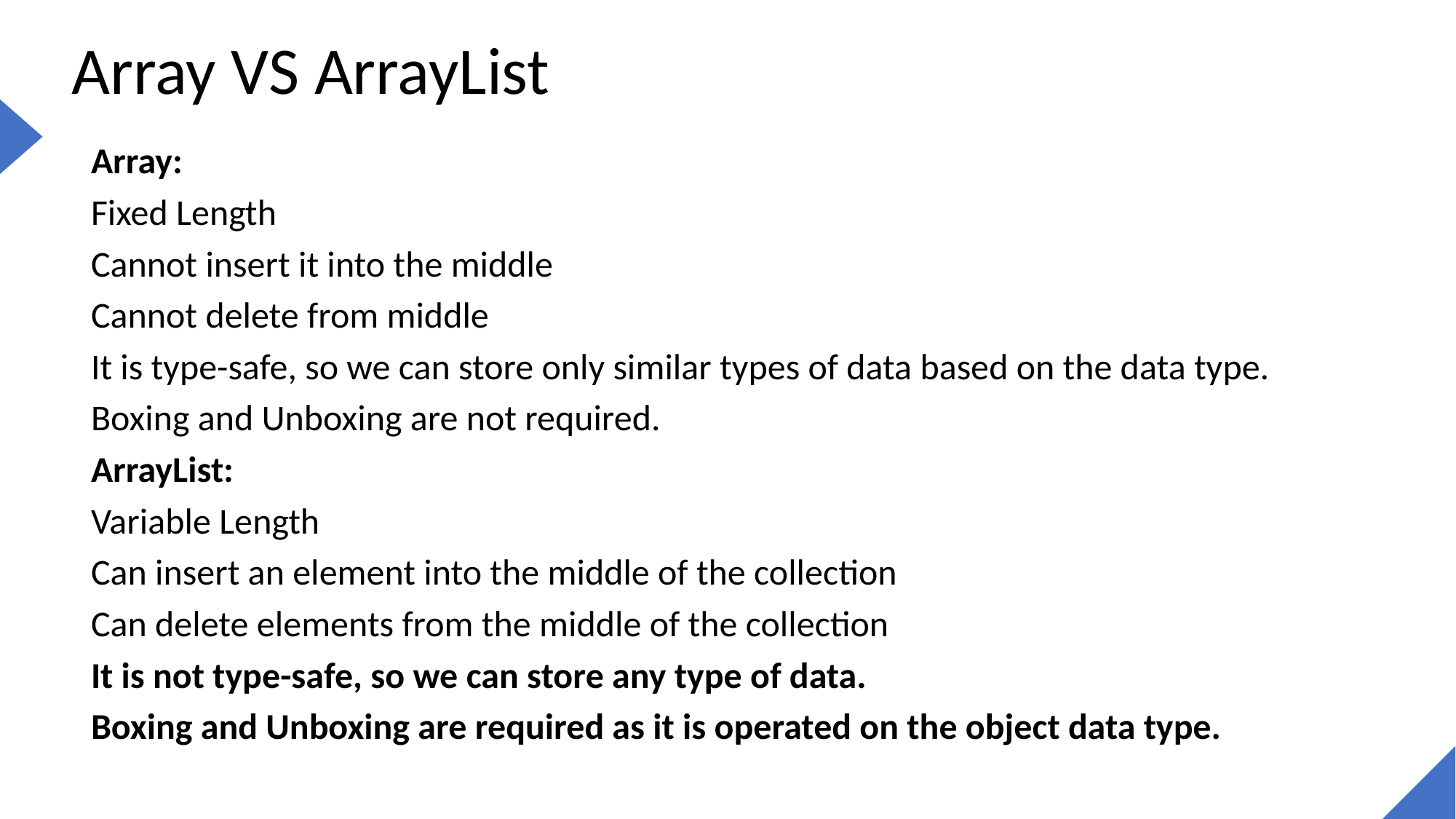

# Array VS ArrayList
Array:
Fixed Length
Cannot insert it into the middle
Cannot delete from middle
It is type-safe, so we can store only similar types of data based on the data type.
Boxing and Unboxing are not required.
ArrayList:
Variable Length
Can insert an element into the middle of the collection
Can delete elements from the middle of the collection
It is not type-safe, so we can store any type of data.
Boxing and Unboxing are required as it is operated on the object data type.